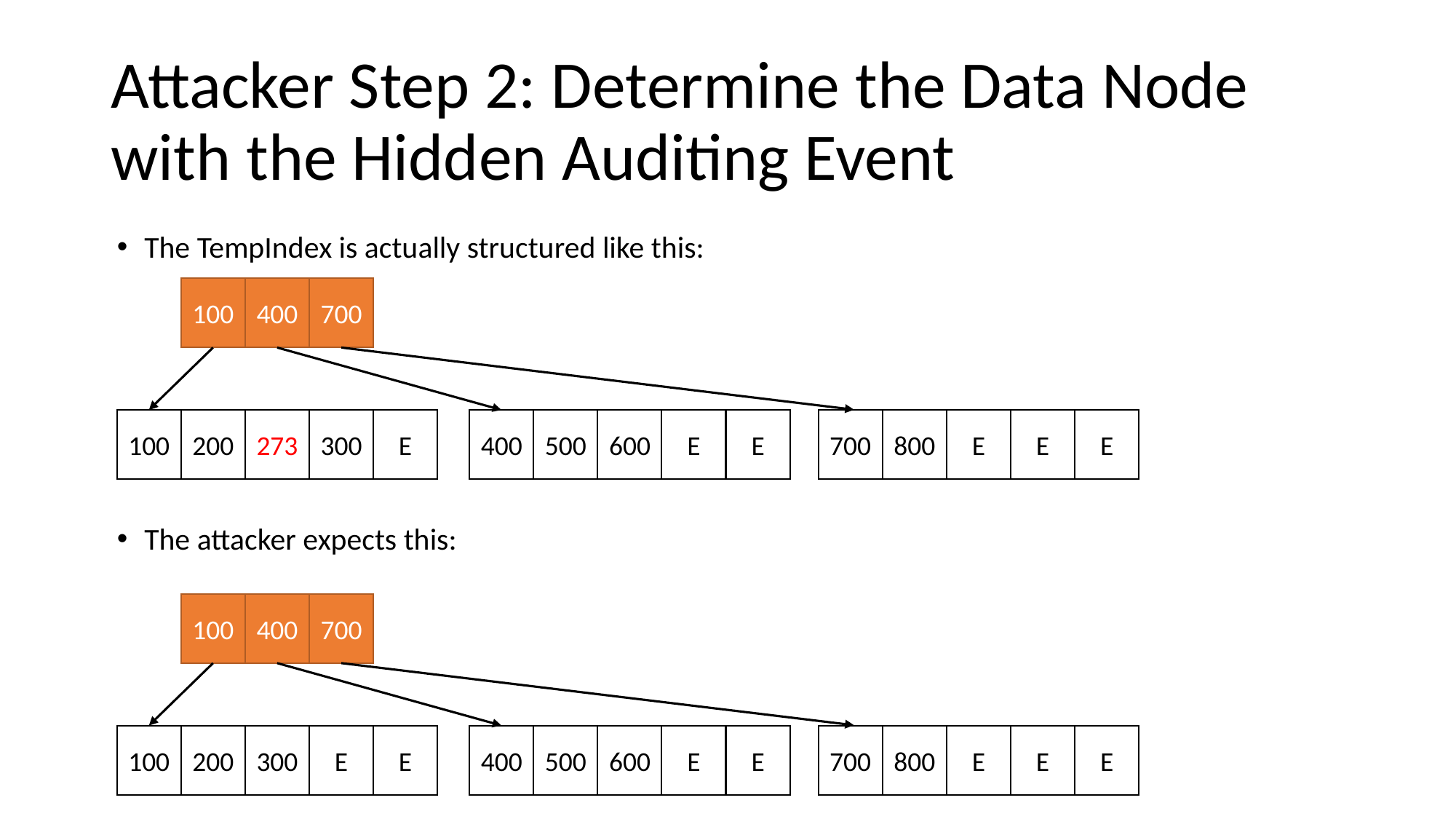

# Attacker Step 2: Determine the Data Node with the Hidden Auditing Event

The TempIndex is actually structured like this:

The attacker expects this:
700
100
400
E
E
500
600
400
E
E
800
E
700
E
300
200
273
100
700
100
400
E
E
500
600
400
E
E
800
E
700
E
E
200
300
100